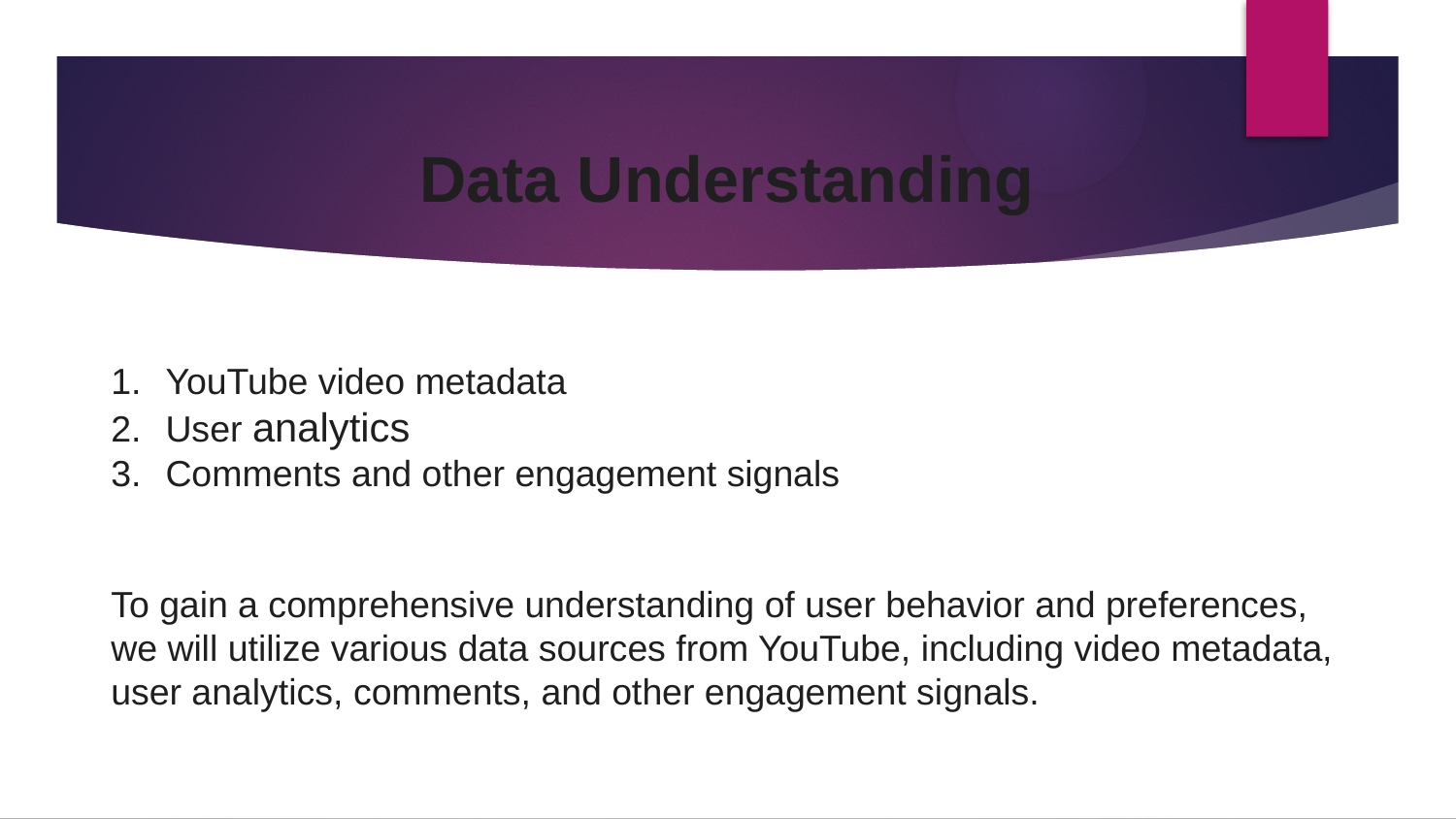

# Data Understanding
YouTube video metadata
User analytics
Comments and other engagement signals

To gain a comprehensive understanding of user behavior and preferences, we will utilize various data sources from YouTube, including video metadata, user analytics, comments, and other engagement signals.